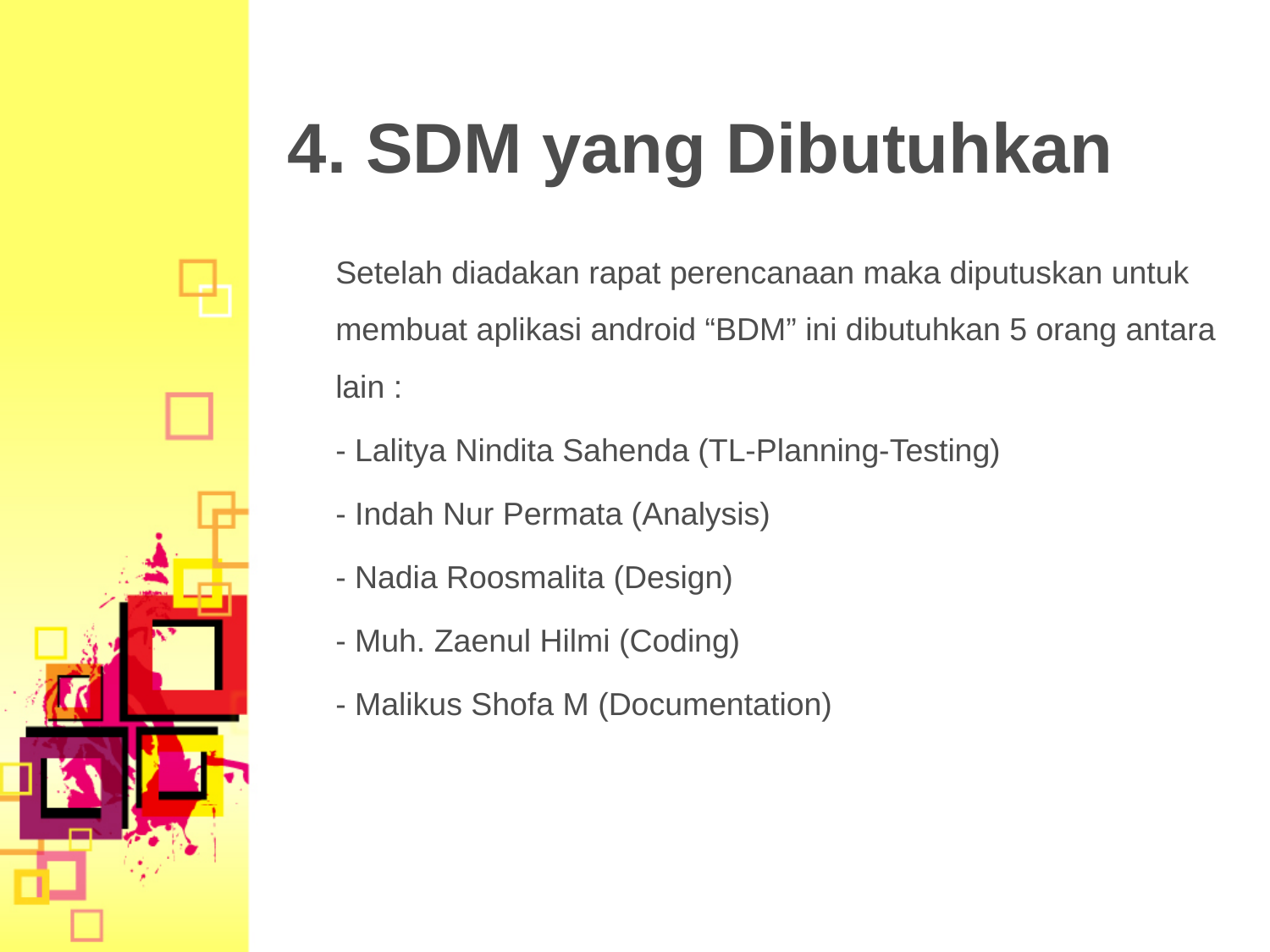

# 4. SDM yang Dibutuhkan
	Setelah diadakan rapat perencanaan maka diputuskan untuk membuat aplikasi android “BDM” ini dibutuhkan 5 orang antara lain :
	- Lalitya Nindita Sahenda (TL-Planning-Testing)
	- Indah Nur Permata (Analysis)
	- Nadia Roosmalita (Design)
	- Muh. Zaenul Hilmi (Coding)
	- Malikus Shofa M (Documentation)